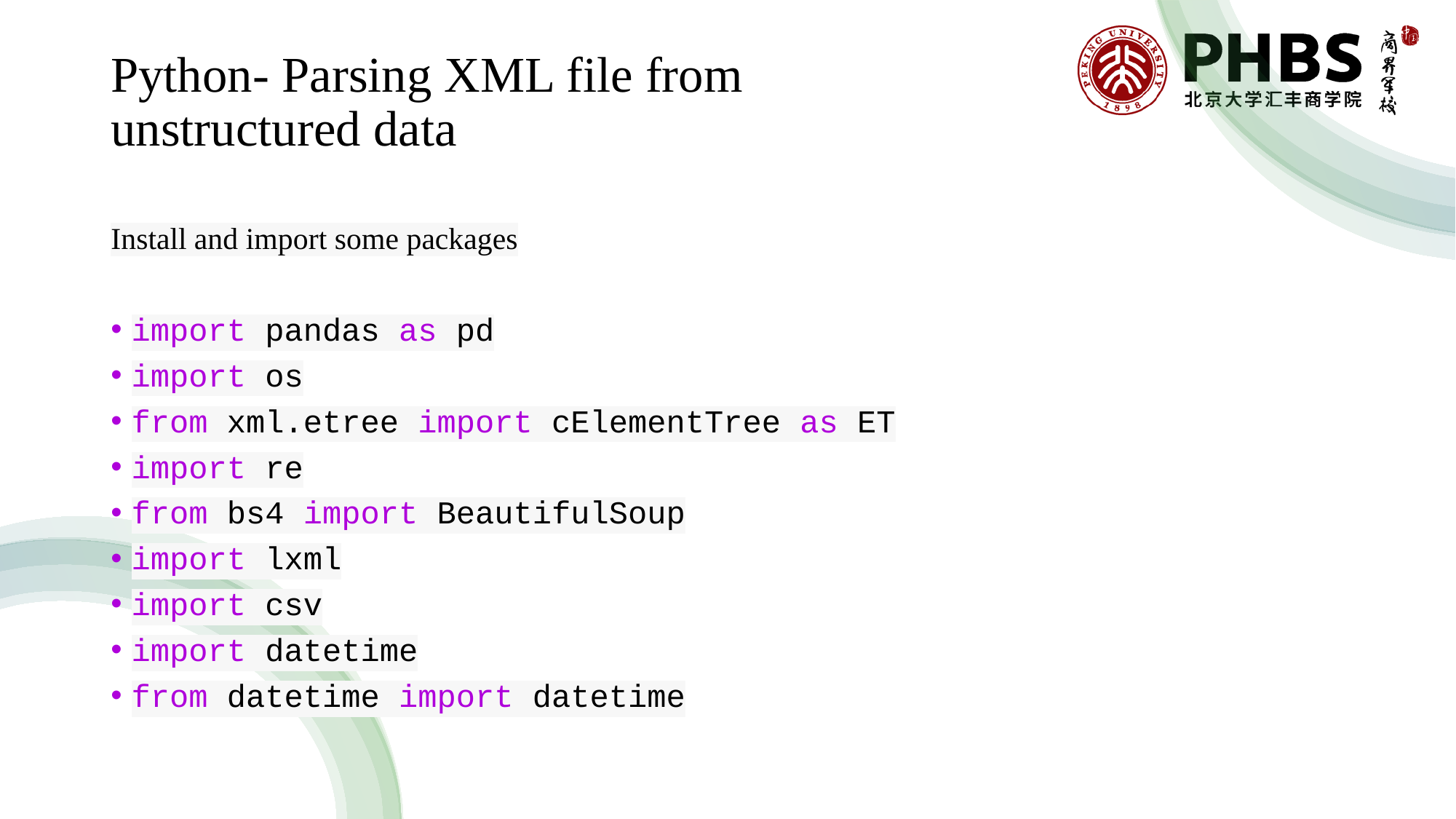

# Python- Parsing XML file from unstructured data
Install and import some packages

import pandas as pd
import os
from xml.etree import cElementTree as ET
import re
from bs4 import BeautifulSoup
import lxml
import csv
import datetime
from datetime import datetime